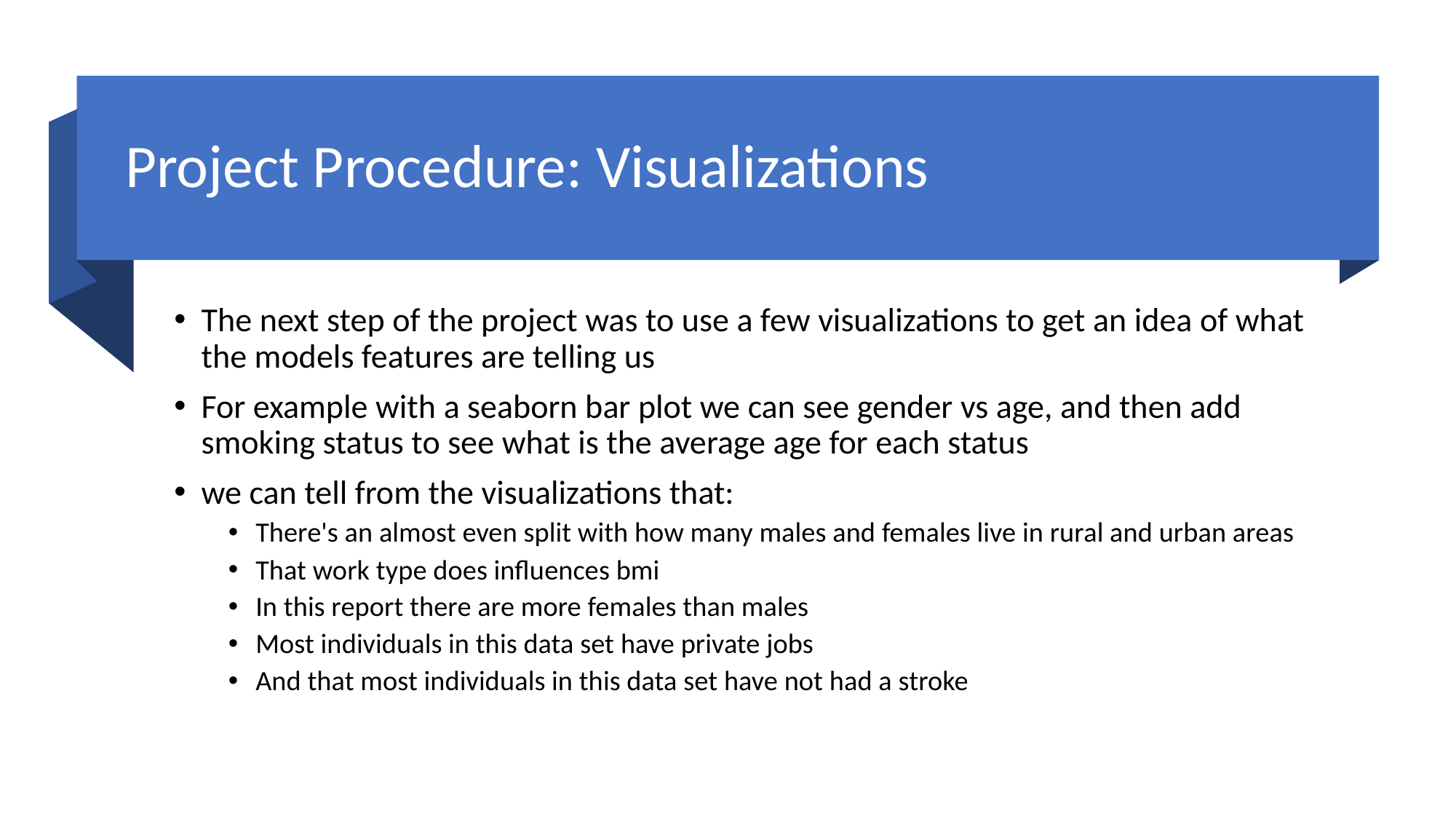

# Project Procedure: Visualizations

The next step of the project was to use a few visualizations to get an idea of what the models features are telling us
For example with a seaborn bar plot we can see gender vs age, and then add smoking status to see what is the average age for each status
we can tell from the visualizations that:
There's an almost even split with how many males and females live in rural and urban areas
That work type does influences bmi
In this report there are more females than males
Most individuals in this data set have private jobs
And that most individuals in this data set have not had a stroke